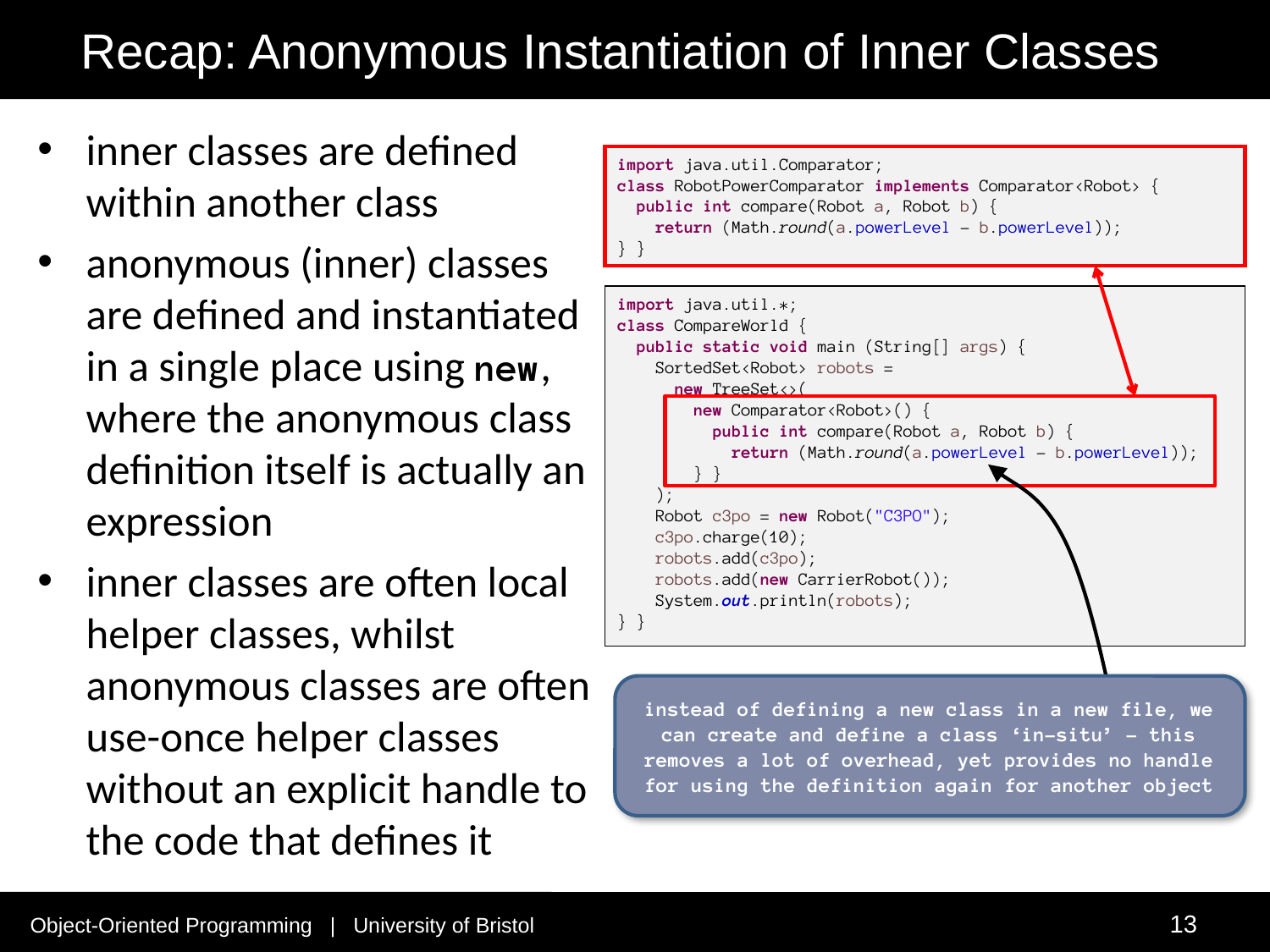

# Recap: Anonymous Instantiation of Inner Classes
inner classes are defined
within another class
anonymous (inner) classes
are defined and instantiated
in a single place using new,
where the anonymous class definition itself is actually an expression
inner classes are often local helper classes, whilst anonymous classes are often use-once helper classes without an explicit handle to the code that defines it
import java.util.Comparator;
class RobotPowerComparator implements Comparator<Robot> {
  public int compare(Robot a, Robot b) {
    return (Math.round(a.powerLevel - b.powerLevel));
} }
import java.util.*;
class CompareWorld {
  public static void main (String[] args) {
    SortedSet<Robot> robots =
      new TreeSet<>(
        new Comparator<Robot>() {
          public int compare(Robot a, Robot b) {
            return (Math.round(a.powerLevel - b.powerLevel));
        } }
    );
    Robot c3po = new Robot("C3PO");
    c3po.charge(10);
    robots.add(c3po);
    robots.add(new CarrierRobot());
    System.out.println(robots);
} }

instead of defining a new class in a new file, we can create and define a class ‘in-situ’ – this removes a lot of overhead, yet provides no handle for using the definition again for another object